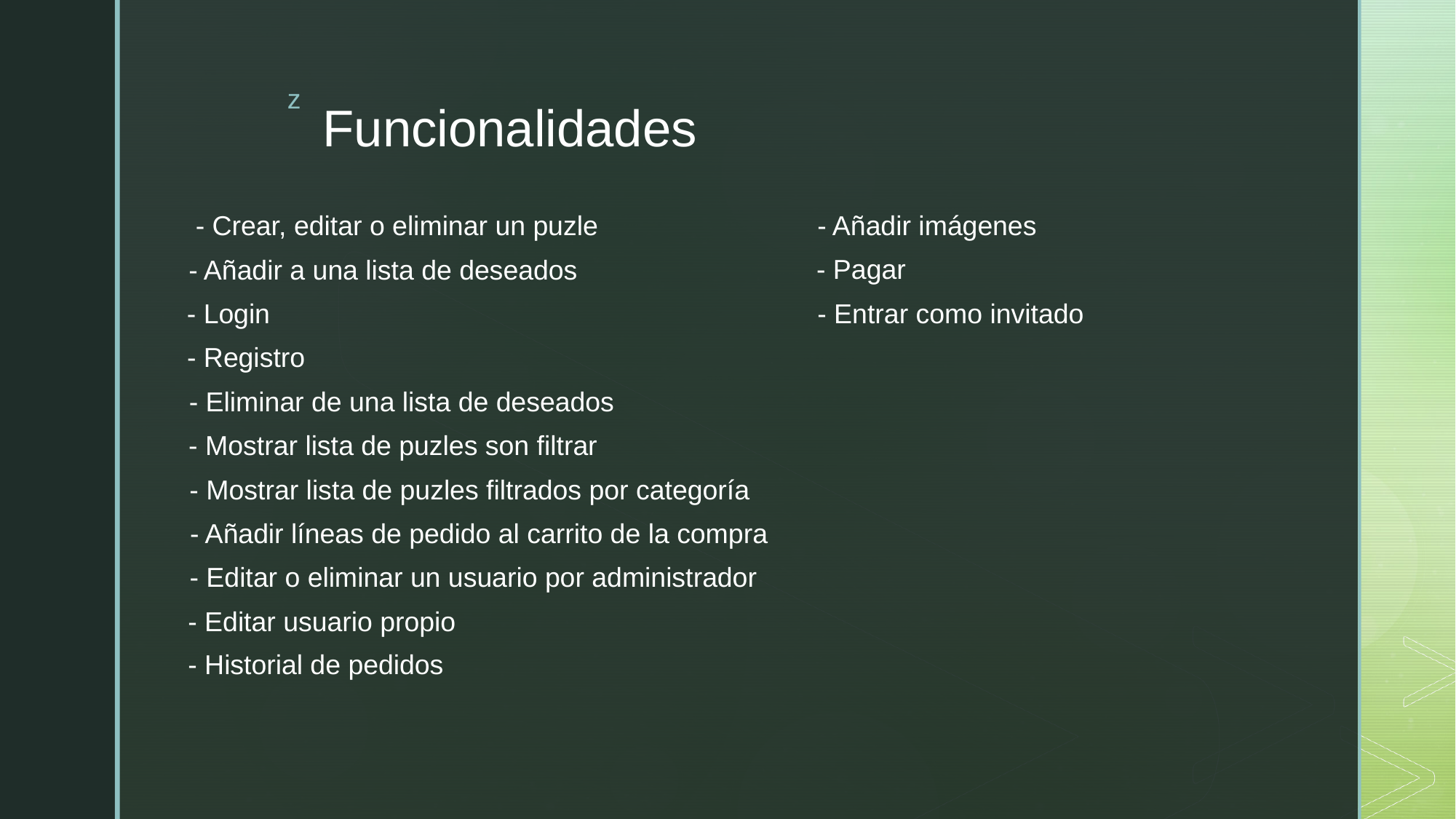

# Funcionalidades
- Crear, editar o eliminar un puzle
- Añadir imágenes
- Pagar
- Añadir a una lista de deseados
- Entrar como invitado
- Login
- Registro
- Eliminar de una lista de deseados
- Mostrar lista de puzles son filtrar
- Mostrar lista de puzles filtrados por categoría
- Añadir líneas de pedido al carrito de la compra
- Editar o eliminar un usuario por administrador
- Editar usuario propio
- Historial de pedidos